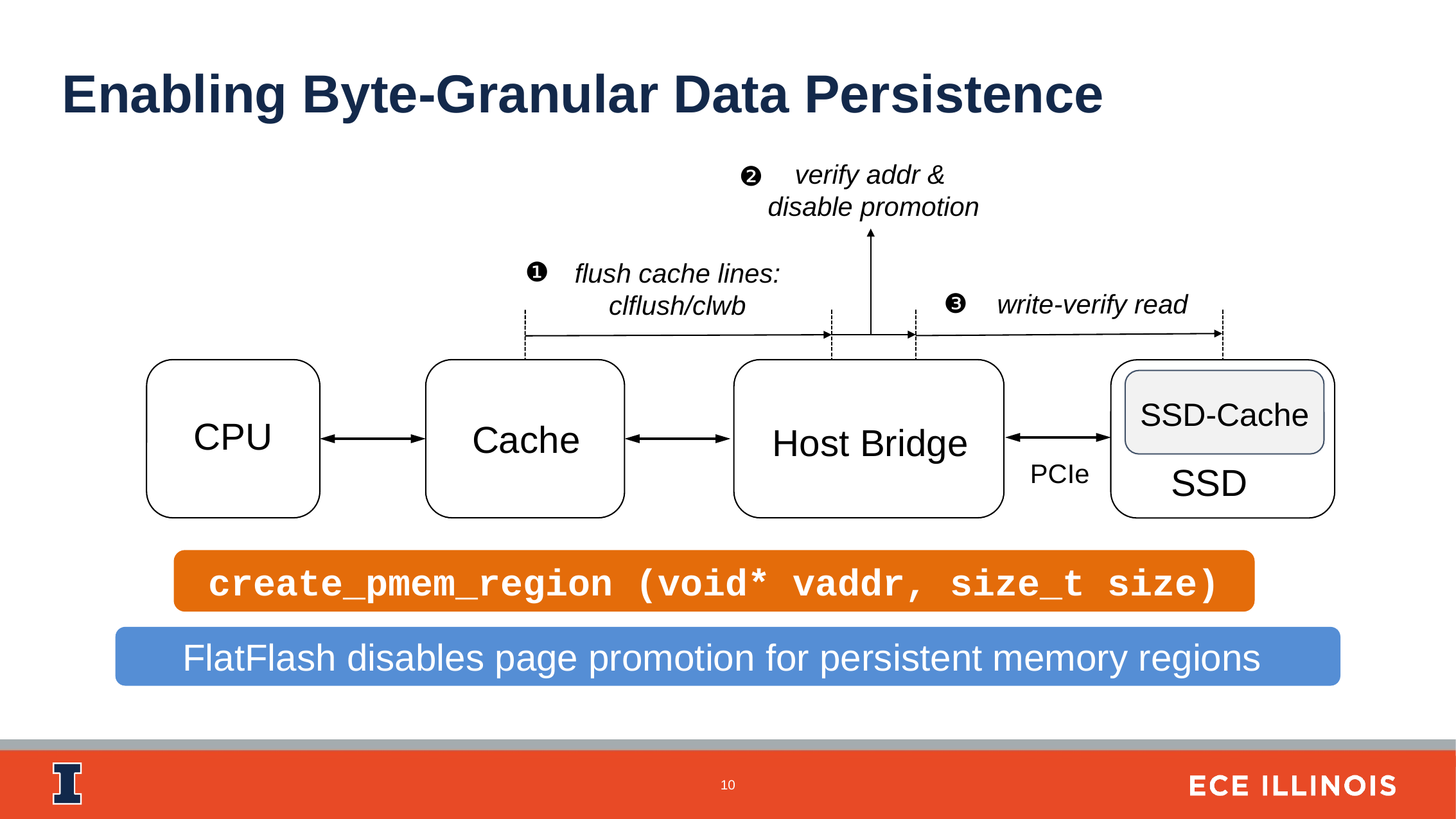

Enabling Byte-Granular Data Persistence
verify addr &
disable promotion
❷
❶
flush cache lines:
clflush/clwb
❸
write-verify read

SSD-Cache
CPU
Cache
Host Bridge
PCIe
SSD
create_pmem_region (void* vaddr, size_t size)
FlatFlash disables page promotion for persistent memory regions
10